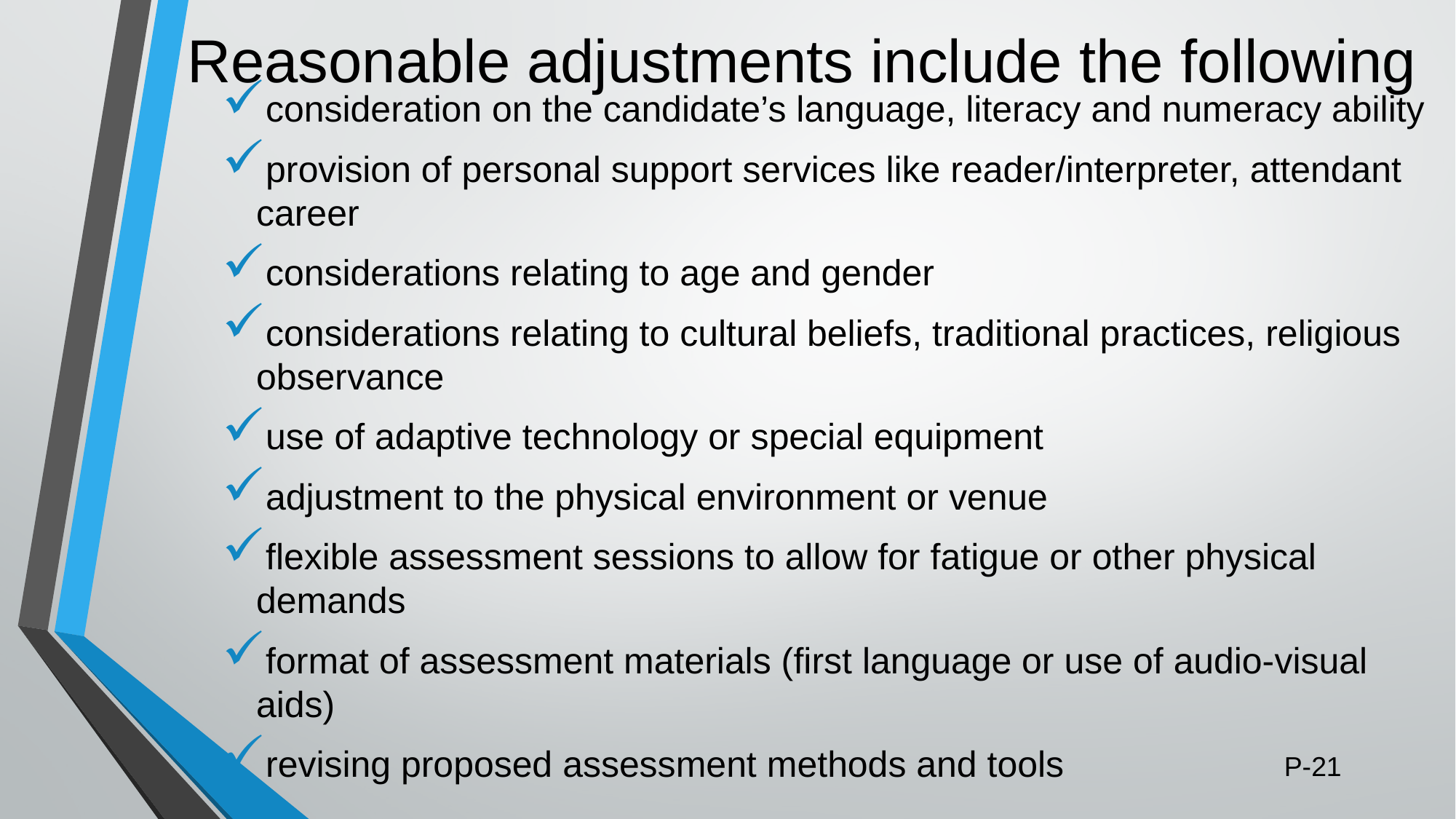

# Reasonable adjustments include the following
consideration on the candidate’s language, literacy and numeracy ability
provision of personal support services like reader/interpreter, attendant career
considerations relating to age and gender
considerations relating to cultural beliefs, traditional practices, religious observance
use of adaptive technology or special equipment
adjustment to the physical environment or venue
flexible assessment sessions to allow for fatigue or other physical demands
format of assessment materials (first language or use of audio-visual aids)
revising proposed assessment methods and tools
P-21